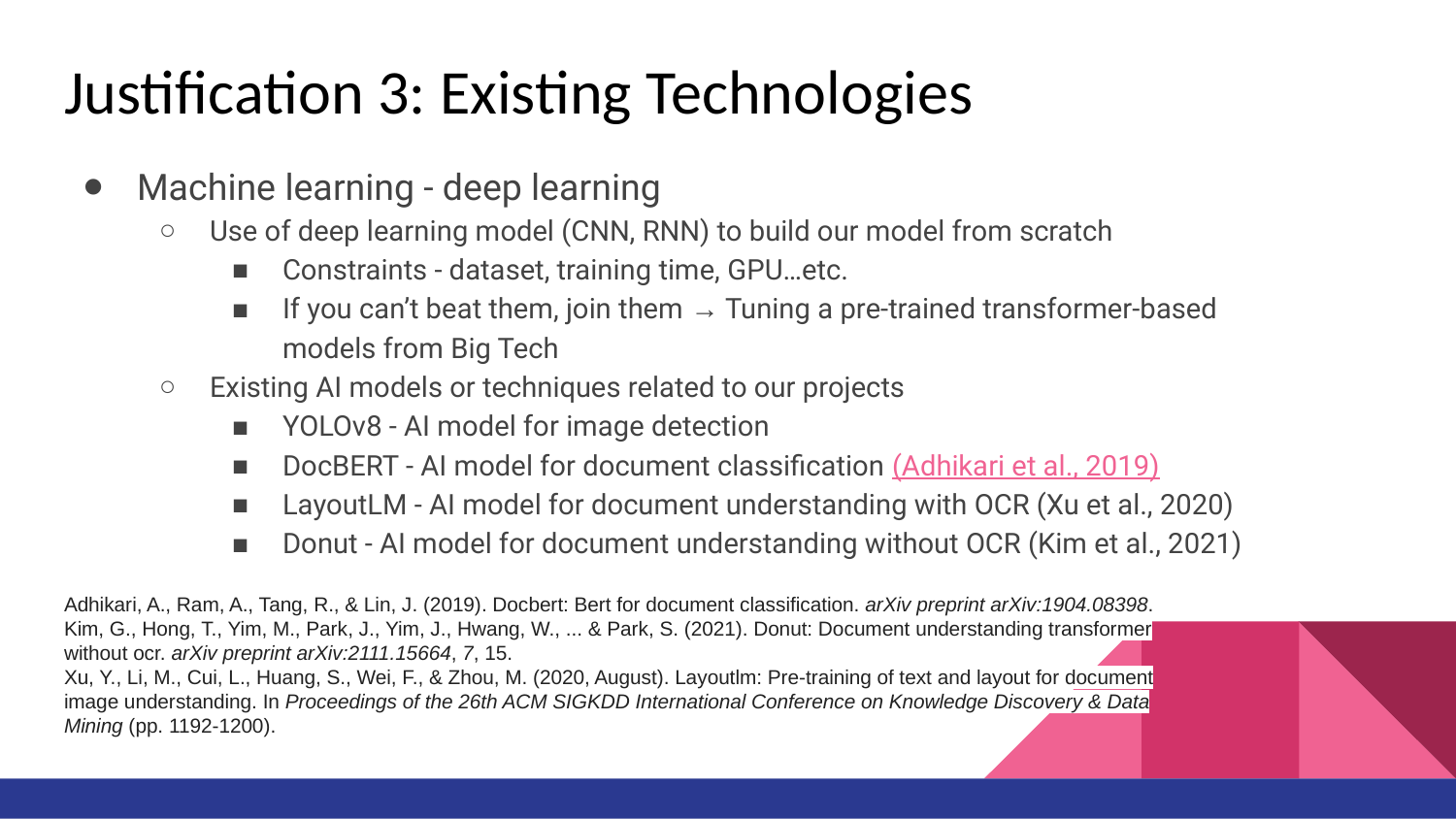

# Justification 3: Existing Technologies

Machine learning - deep learning
Use of deep learning model (CNN, RNN) to build our model from scratch
Constraints - dataset, training time, GPU…etc.
If you can’t beat them, join them → Tuning a pre-trained transformer-based models from Big Tech
Existing AI models or techniques related to our projects
YOLOv8 - AI model for image detection
DocBERT - AI model for document classification (Adhikari et al., 2019)
LayoutLM - AI model for document understanding with OCR (Xu et al., 2020)
Donut - AI model for document understanding without OCR (Kim et al., 2021)

Adhikari, A., Ram, A., Tang, R., & Lin, J. (2019). Docbert: Bert for document classification. arXiv preprint arXiv:1904.08398.
Kim, G., Hong, T., Yim, M., Park, J., Yim, J., Hwang, W., ... & Park, S. (2021). Donut: Document understanding transformer without ocr. arXiv preprint arXiv:2111.15664, 7, 15.
Xu, Y., Li, M., Cui, L., Huang, S., Wei, F., & Zhou, M. (2020, August). Layoutlm: Pre-training of text and layout for document image understanding. In Proceedings of the 26th ACM SIGKDD International Conference on Knowledge Discovery & Data Mining (pp. 1192-1200).